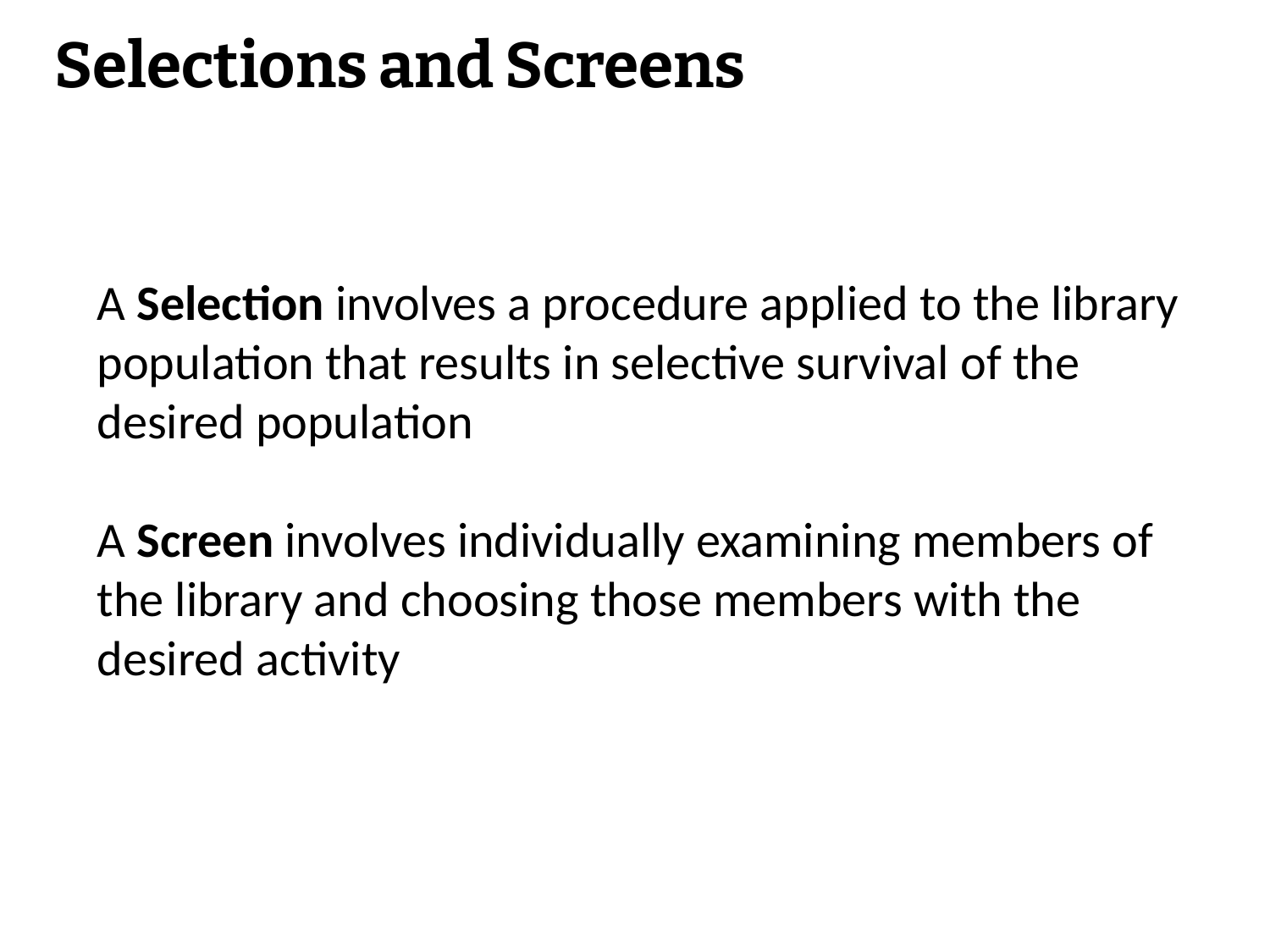

Selections and Screens
A Selection involves a procedure applied to the library population that results in selective survival of the desired population

A Screen involves individually examining members of the library and choosing those members with the desired activity